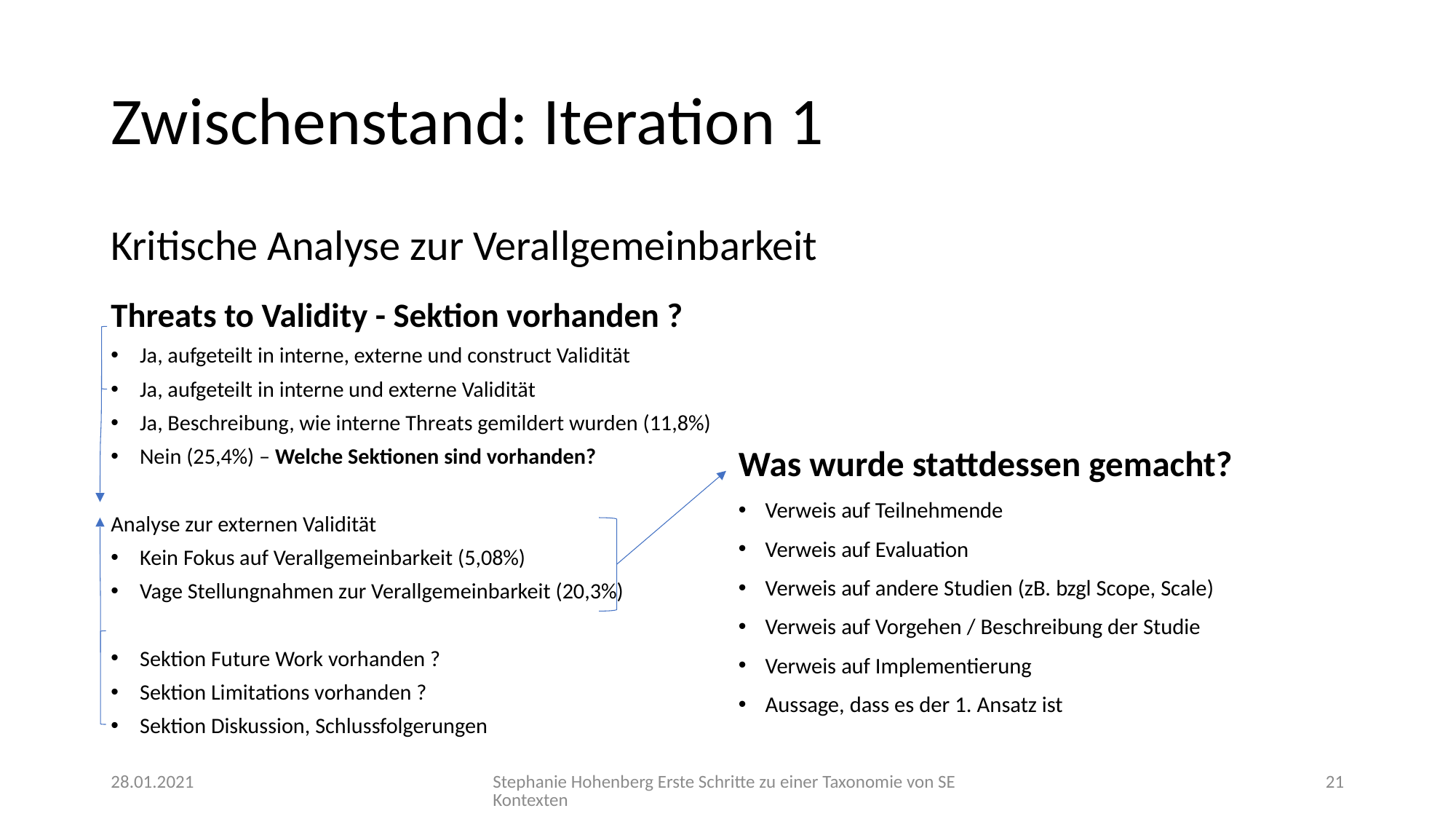

# Zwischenstand: Iteration 1
Kritische Analyse zur Verallgemeinbarkeit

Threats to Validity - Sektion vorhanden ?
Ja, aufgeteilt in interne, externe und construct Validität
Ja, aufgeteilt in interne und externe Validität
Ja, Beschreibung, wie interne Threats gemildert wurden (11,8%)
Nein (25,4%) – Welche Sektionen sind vorhanden?

Analyse zur externen Validität
Kein Fokus auf Verallgemeinbarkeit (5,08%)
Vage Stellungnahmen zur Verallgemeinbarkeit (20,3%)

Sektion Future Work vorhanden ?
Sektion Limitations vorhanden ?
Sektion Diskussion, Schlussfolgerungen

Was wurde stattdessen gemacht?
Verweis auf Teilnehmende
Verweis auf Evaluation
Verweis auf andere Studien (zB. bzgl Scope, Scale)
Verweis auf Vorgehen / Beschreibung der Studie
Verweis auf Implementierung
Aussage, dass es der 1. Ansatz ist

28.01.2021
Stephanie Hohenberg
Erste Schritte zu einer Taxonomie von SE Kontexten
21